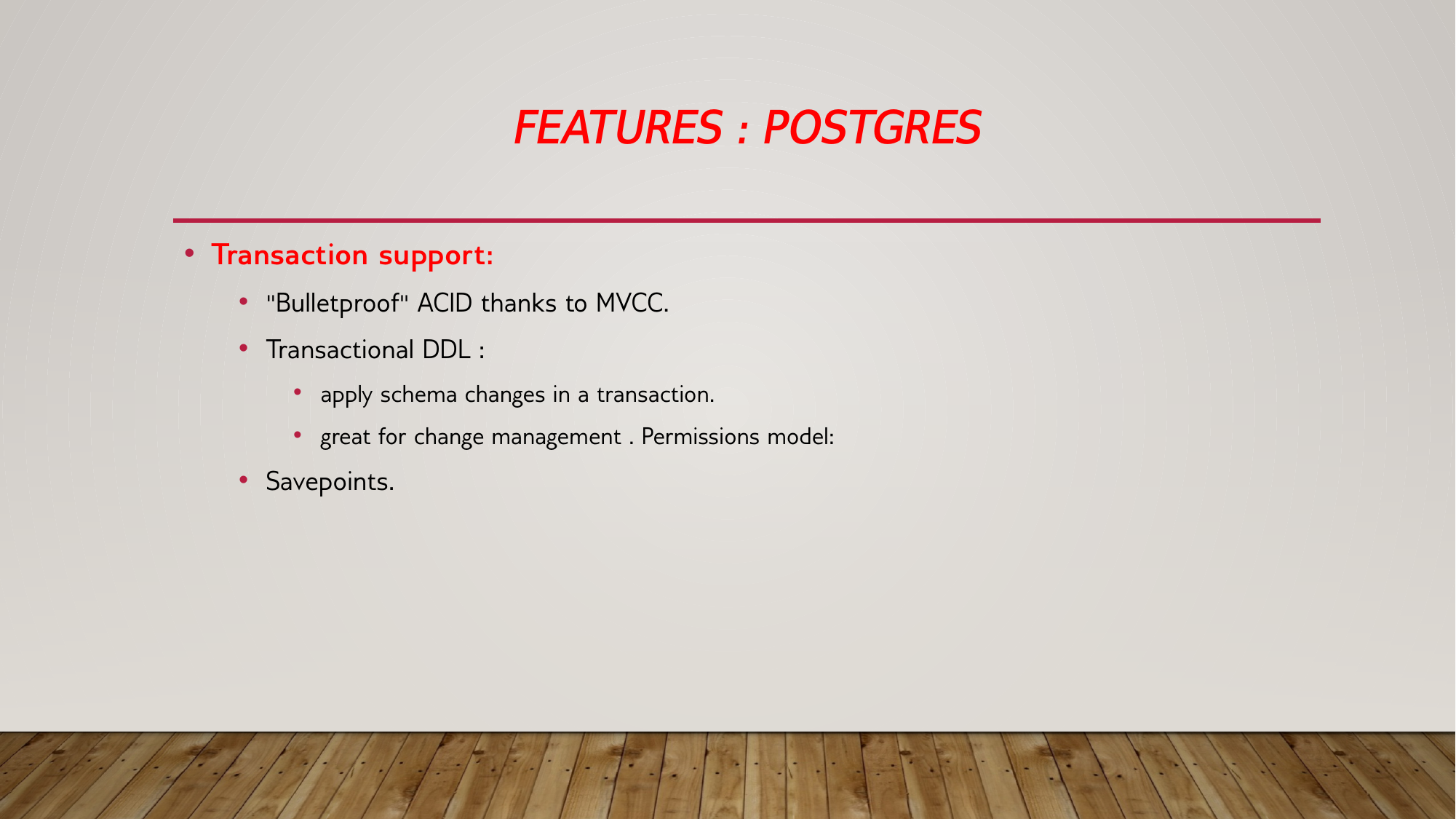

# Features : Postgres
Transaction support:
"Bulletproof" ACID thanks to MVCC.
Transactional DDL :
apply schema changes in a transaction.
great for change management . Permissions model:
Savepoints.